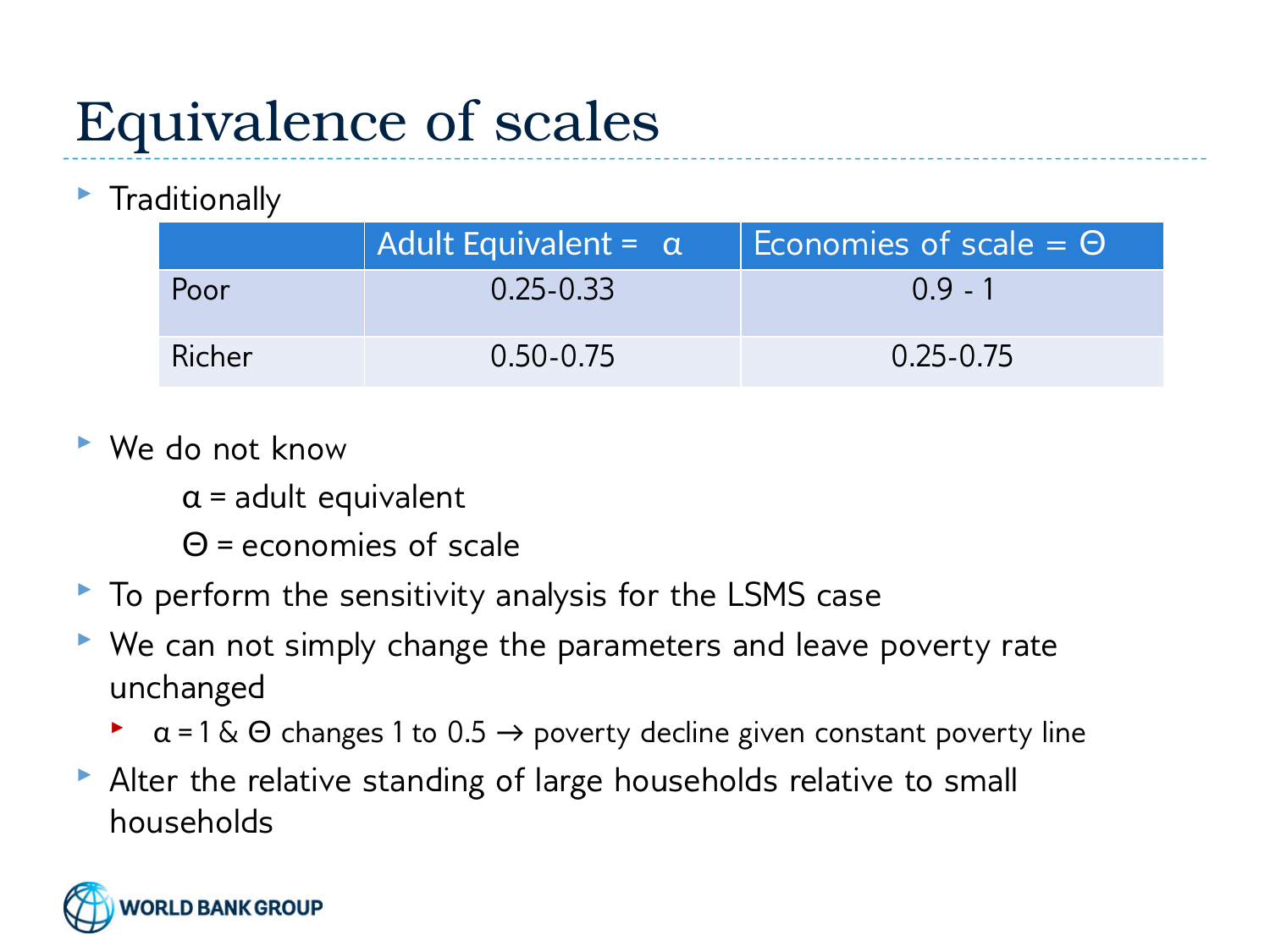

# Equivalence of scales
Traditionally

We do not know
α = adult equivalent
Θ = economies of scale
To perform the sensitivity analysis for the LSMS case
We can not simply change the parameters and leave poverty rate unchanged
 α = 1 & Θ changes 1 to 0.5 → poverty decline given constant poverty line
Alter the relative standing of large households relative to small households
|  | Adult Equivalent = α | Economies of scale = Θ |
| --- | --- | --- |
| Poor | 0.25-0.33 | 0.9 - 1 |
| Richer | 0.50-0.75 | 0.25-0.75 |